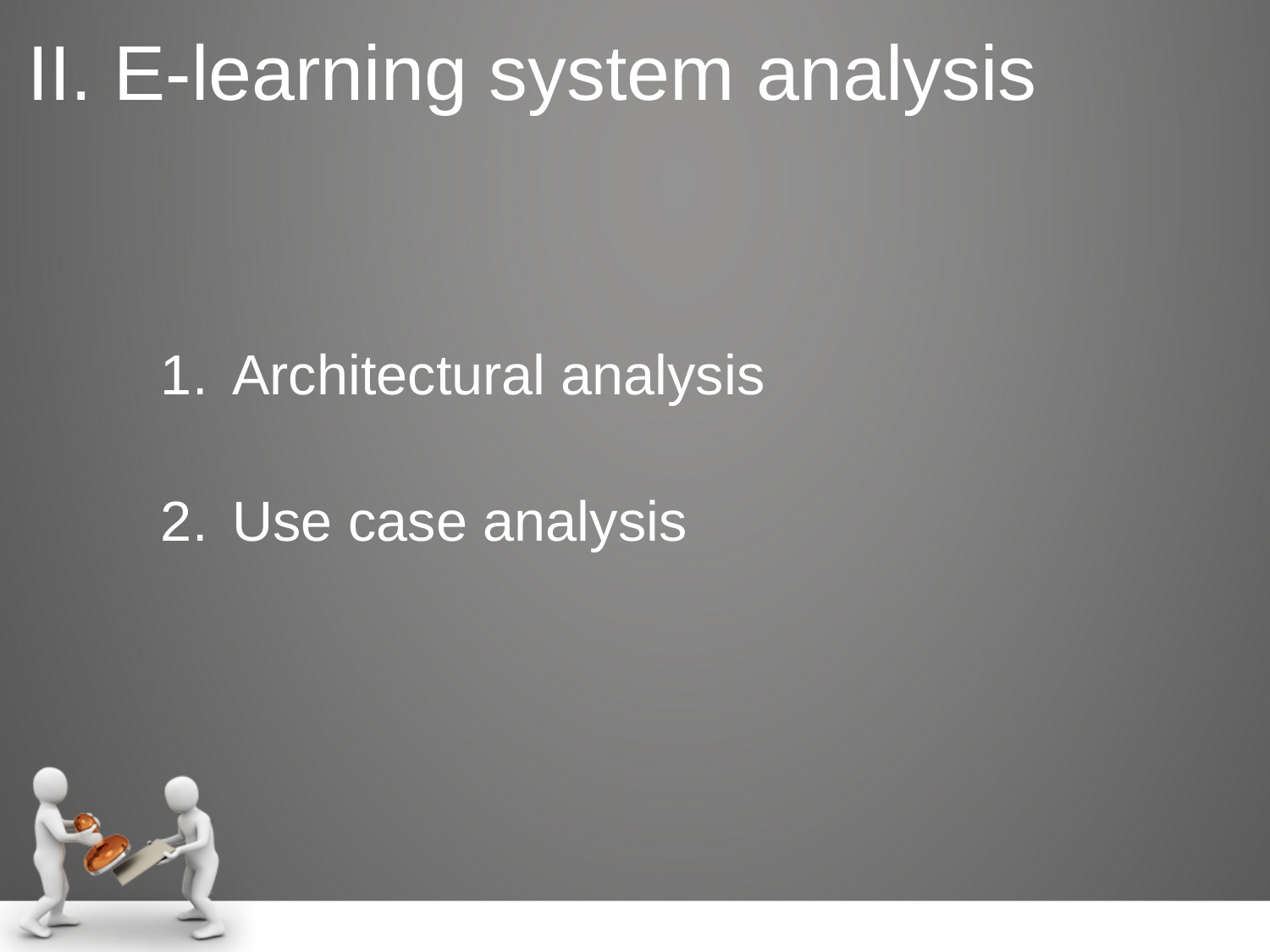

# II. E-learning system analysis
Architectural analysis
Use case analysis